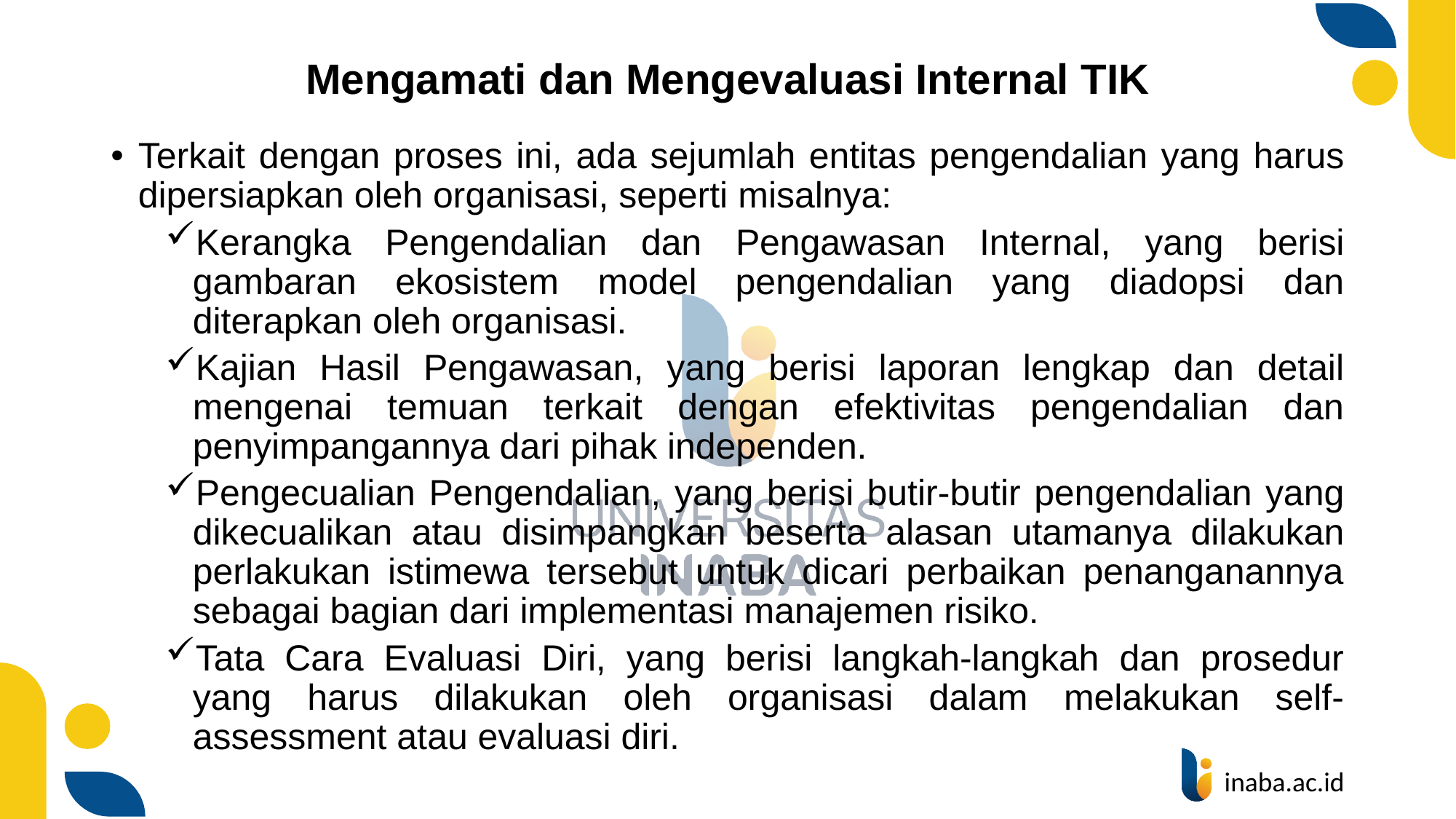

# Mengamati dan Mengevaluasi Internal TIK
Terkait dengan proses ini, ada sejumlah entitas pengendalian yang harus dipersiapkan oleh organisasi, seperti misalnya:
Kerangka Pengendalian dan Pengawasan Internal, yang berisi gambaran ekosistem model pengendalian yang diadopsi dan diterapkan oleh organisasi.
Kajian Hasil Pengawasan, yang berisi laporan lengkap dan detail mengenai temuan terkait dengan efektivitas pengendalian dan penyimpangannya dari pihak independen.
Pengecualian Pengendalian, yang berisi butir-butir pengendalian yang
dikecualikan atau disimpangkan beserta alasan utamanya dilakukan
perlakukan istimewa tersebut untuk dicari perbaikan penanganannya sebagai bagian dari implementasi manajemen risiko.
Tata Cara Evaluasi Diri, yang berisi langkah-langkah dan prosedur yang harus dilakukan oleh organisasi dalam melakukan self-assessment atau evaluasi diri.